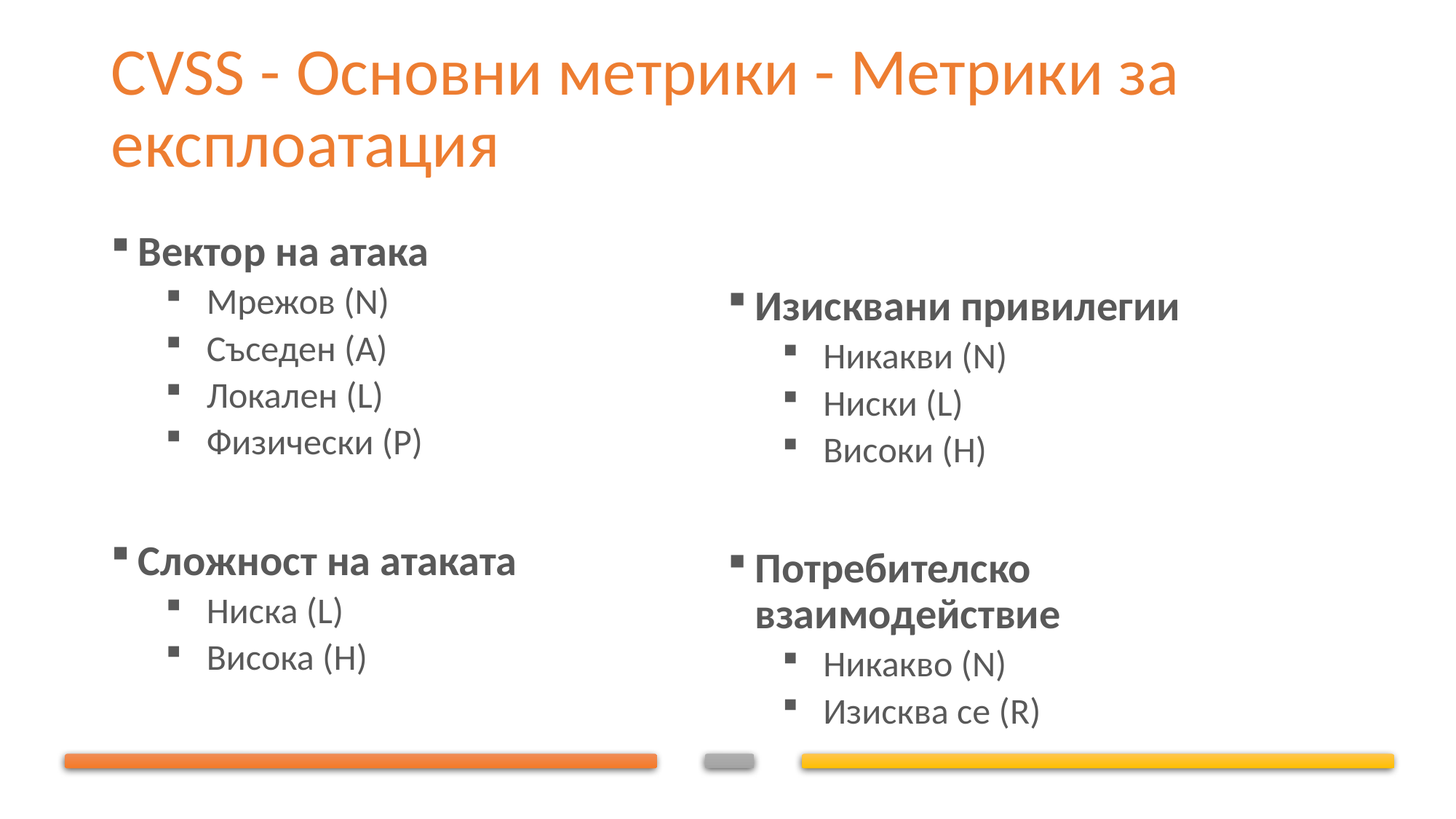

# CVSS - Основни метрики - Метрики за експлоатация
Вектор на атака
Мрежов (N)
Съседен (A)
Локален (L)
Физически (P)

Сложност на атаката
Ниска (L)
Висока (H)

Изисквани привилегии
Никакви (N)
Ниски (L)
Високи (H)

Потребителско взаимодействие
Никакво (N)
Изисква се (R)